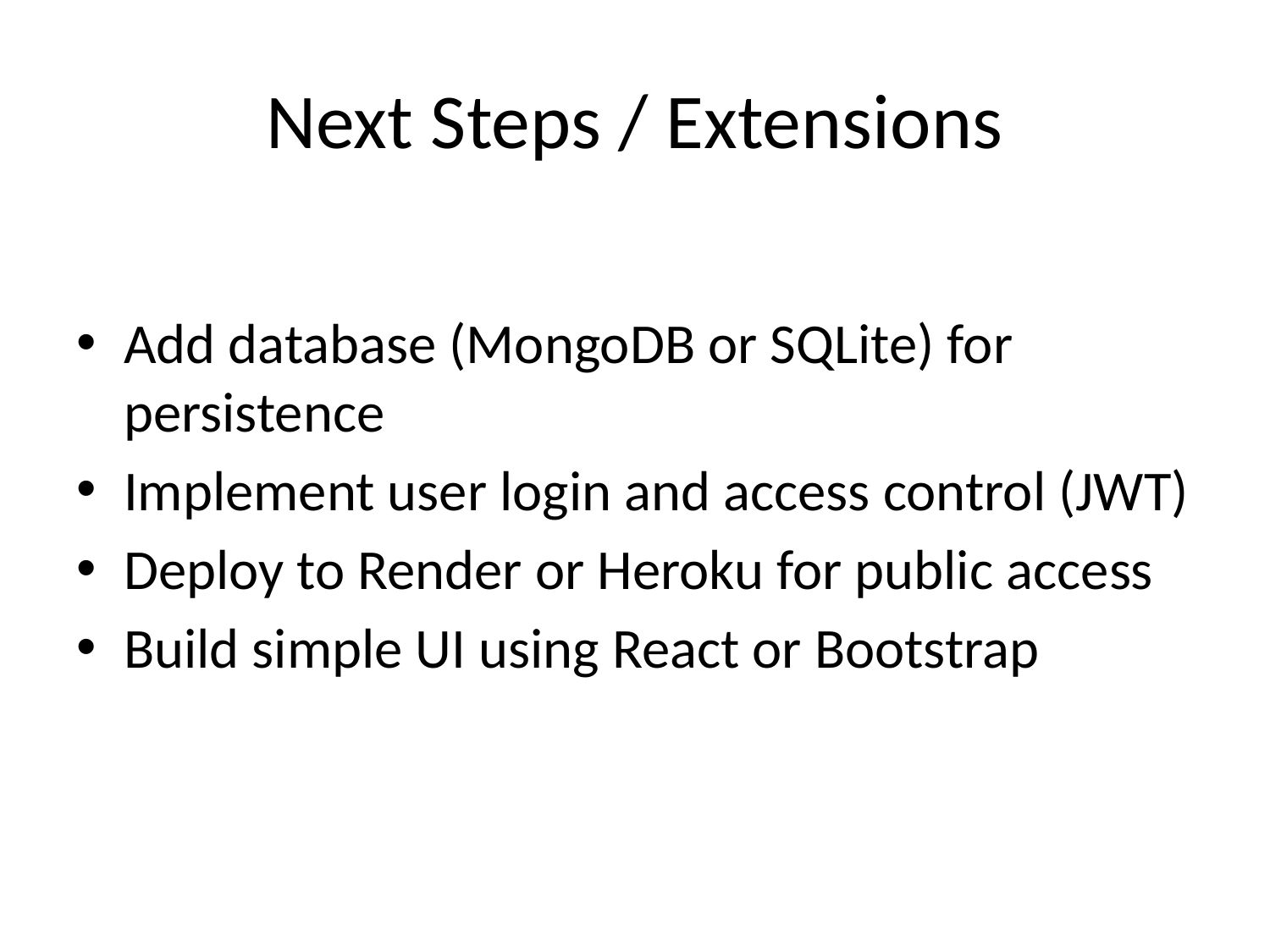

# Next Steps / Extensions

Add database (MongoDB or SQLite) for persistence
Implement user login and access control (JWT)
Deploy to Render or Heroku for public access
Build simple UI using React or Bootstrap